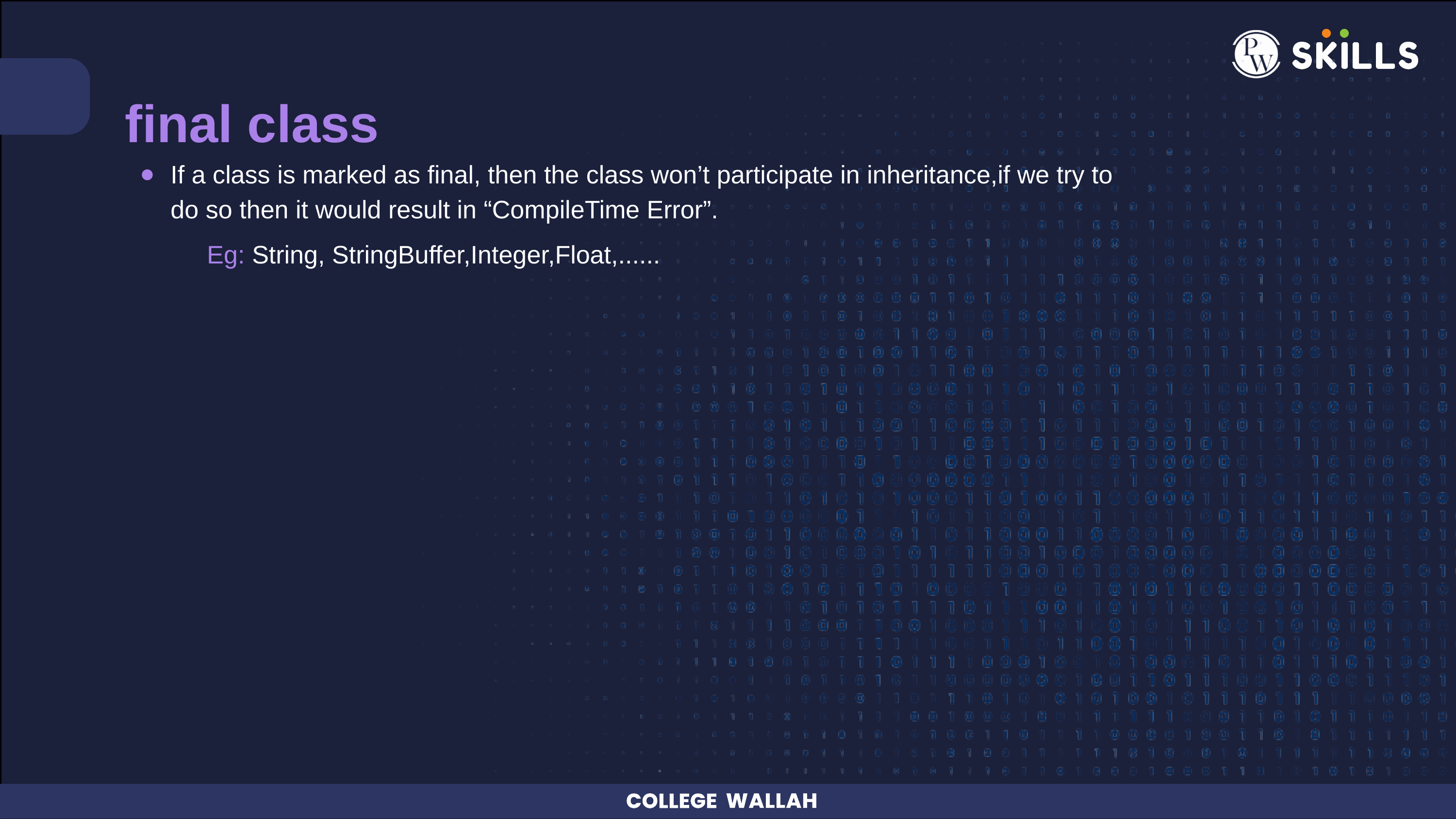

final class
If a class is marked as final, then the class won’t participate in inheritance,if we try to do so then it would result in “CompileTime Error”.
Eg: String, StringBuffer,Integer,Float,......